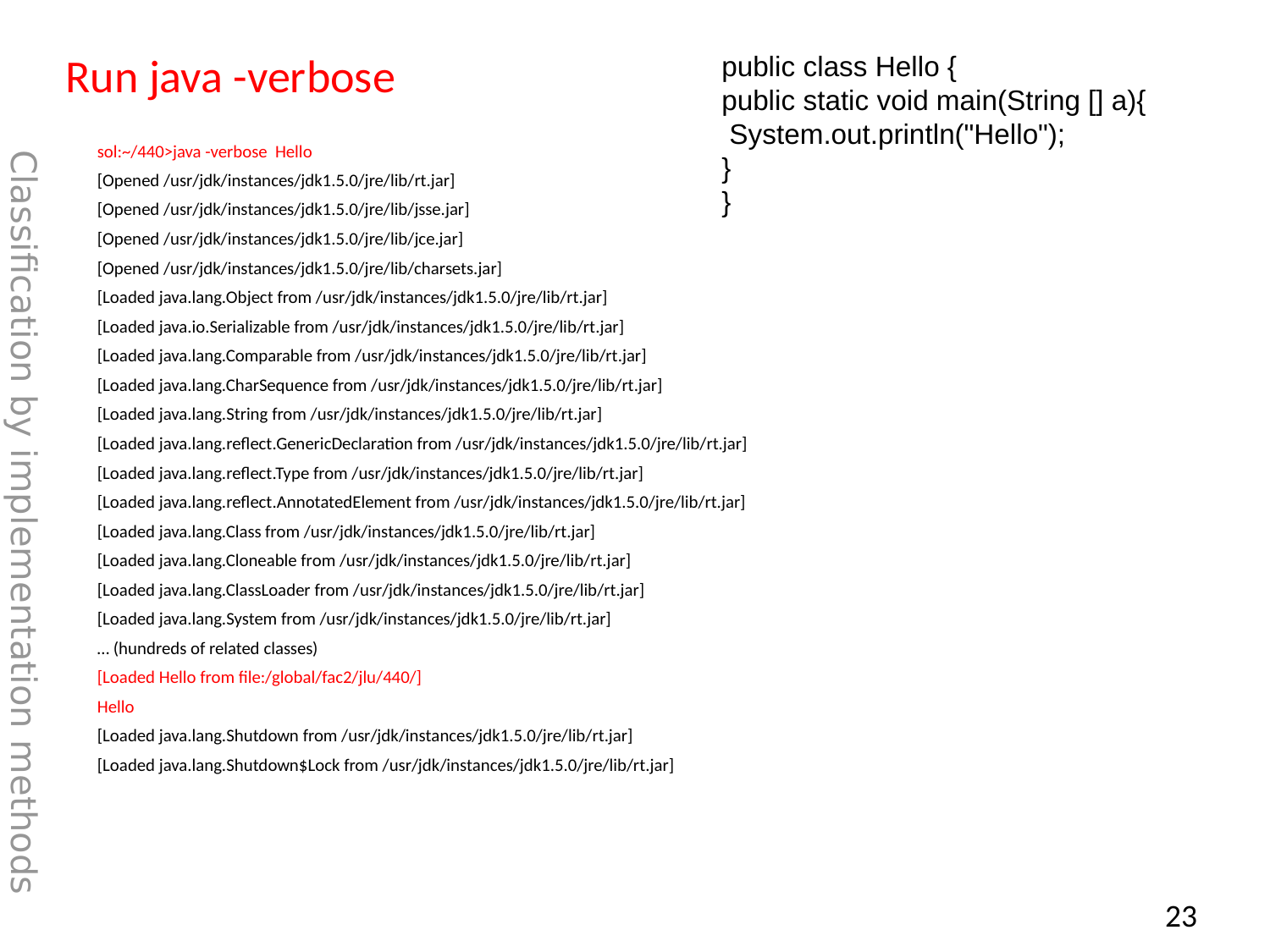

# Run java -verbose
public class Hello {
public static void main(String [] a){
 System.out.println("Hello");
}
}

sol:~/440>java -verbose  Hello
[Opened /usr/jdk/instances/jdk1.5.0/jre/lib/rt.jar]
[Opened /usr/jdk/instances/jdk1.5.0/jre/lib/jsse.jar]
[Opened /usr/jdk/instances/jdk1.5.0/jre/lib/jce.jar]
[Opened /usr/jdk/instances/jdk1.5.0/jre/lib/charsets.jar]
[Loaded java.lang.Object from /usr/jdk/instances/jdk1.5.0/jre/lib/rt.jar]
[Loaded java.io.Serializable from /usr/jdk/instances/jdk1.5.0/jre/lib/rt.jar]
[Loaded java.lang.Comparable from /usr/jdk/instances/jdk1.5.0/jre/lib/rt.jar]
[Loaded java.lang.CharSequence from /usr/jdk/instances/jdk1.5.0/jre/lib/rt.jar]
[Loaded java.lang.String from /usr/jdk/instances/jdk1.5.0/jre/lib/rt.jar]
[Loaded java.lang.reflect.GenericDeclaration from /usr/jdk/instances/jdk1.5.0/jre/lib/rt.jar]
[Loaded java.lang.reflect.Type from /usr/jdk/instances/jdk1.5.0/jre/lib/rt.jar]
[Loaded java.lang.reflect.AnnotatedElement from /usr/jdk/instances/jdk1.5.0/jre/lib/rt.jar]
[Loaded java.lang.Class from /usr/jdk/instances/jdk1.5.0/jre/lib/rt.jar]
[Loaded java.lang.Cloneable from /usr/jdk/instances/jdk1.5.0/jre/lib/rt.jar]
[Loaded java.lang.ClassLoader from /usr/jdk/instances/jdk1.5.0/jre/lib/rt.jar]
[Loaded java.lang.System from /usr/jdk/instances/jdk1.5.0/jre/lib/rt.jar]
… (hundreds of related classes)
[Loaded Hello from file:/global/fac2/jlu/440/]
Hello
[Loaded java.lang.Shutdown from /usr/jdk/instances/jdk1.5.0/jre/lib/rt.jar]
[Loaded java.lang.Shutdown$Lock from /usr/jdk/instances/jdk1.5.0/jre/lib/rt.jar]
Classification by implementation methods
23